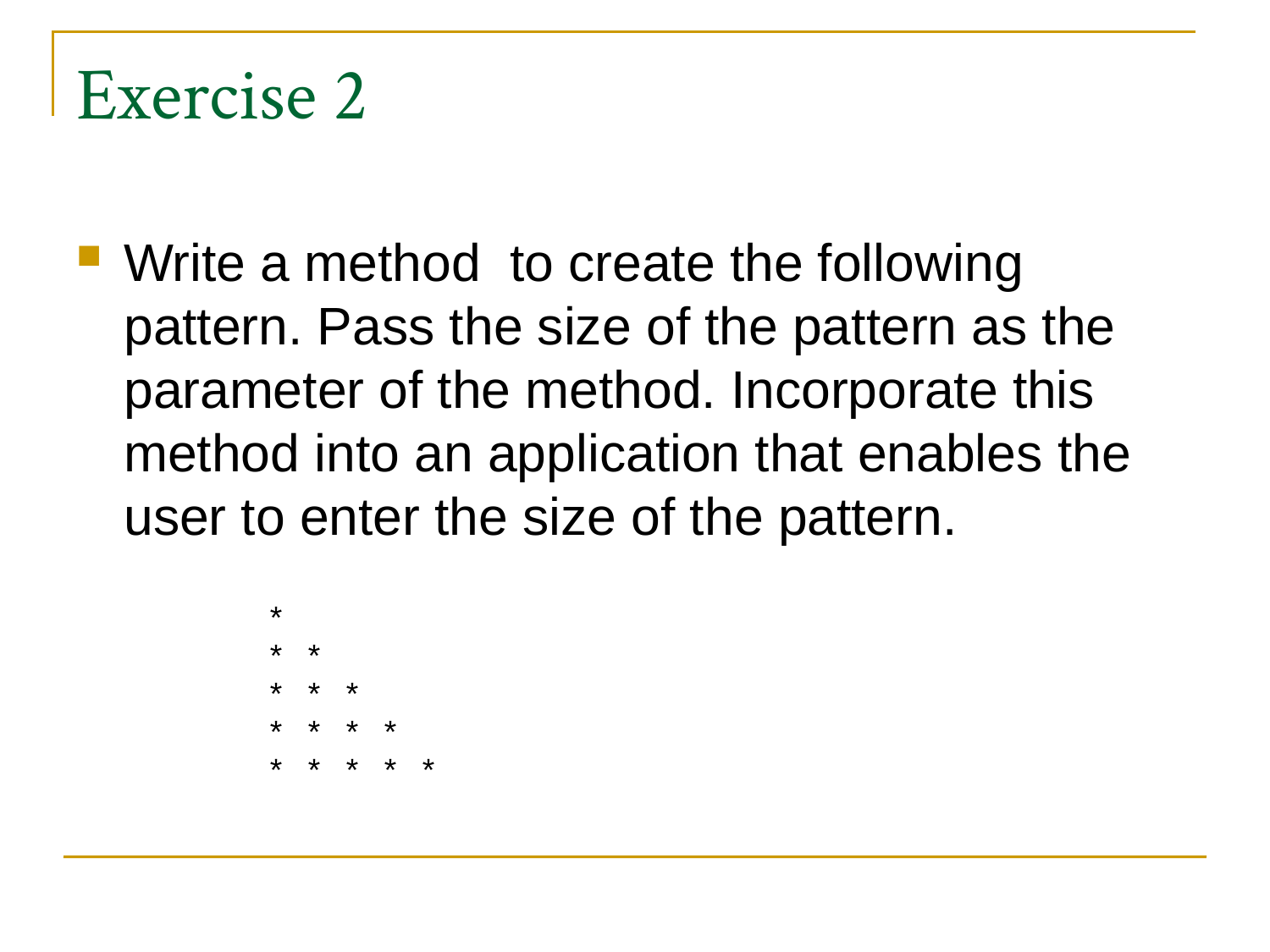

# Exercise 2
Write a method  to create the following pattern. Pass the size of the pattern as the parameter of the method. Incorporate this method into an application that enables the user to enter the size of the pattern.

*
* *
* * *
* * * *
* * * * *